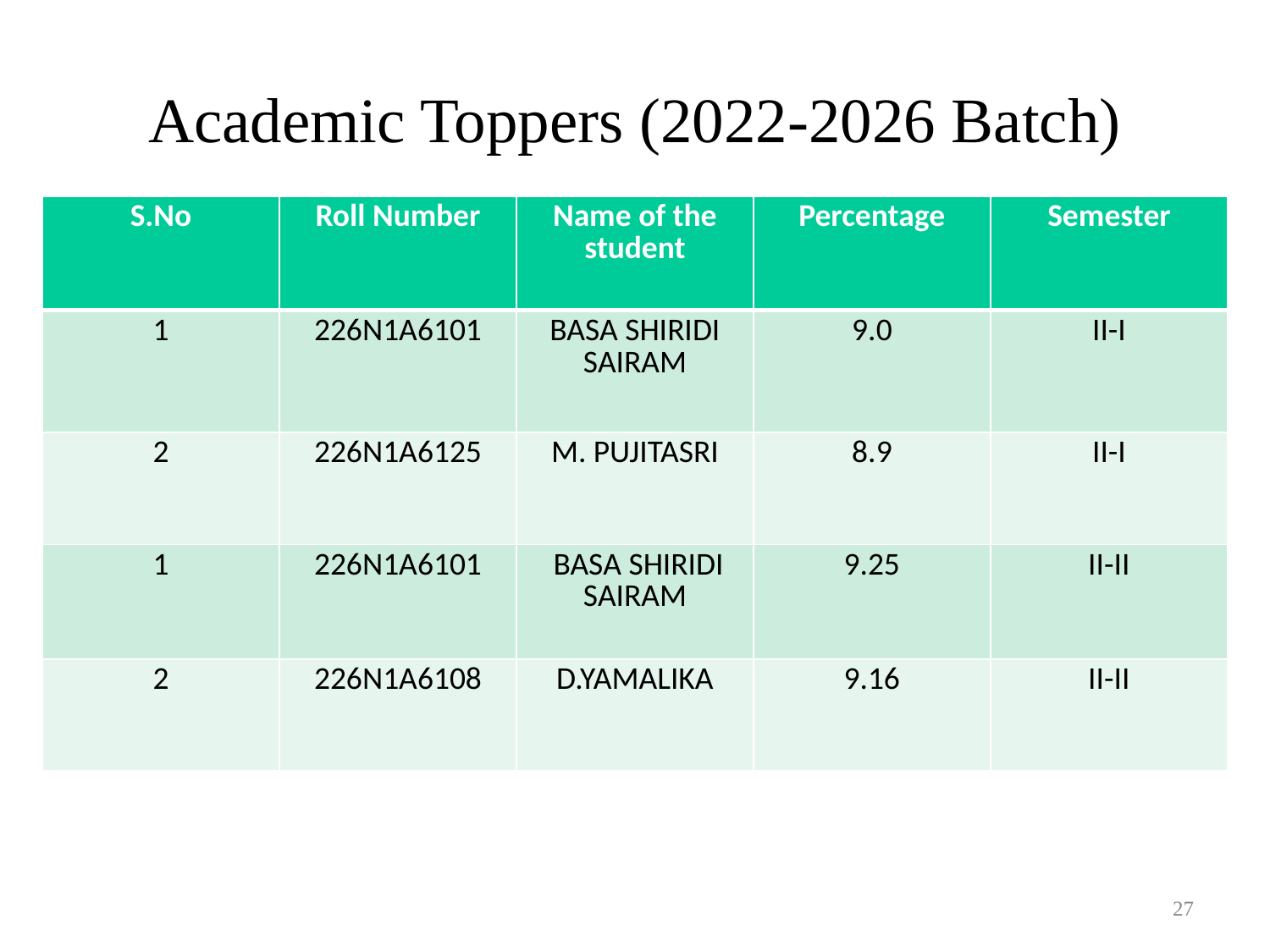

# Academic Toppers (2022-2026 Batch)
| S.No | Roll Number | Name of the student | Percentage | Semester |
| --- | --- | --- | --- | --- |
| 1 | 226N1A6101 | BASA SHIRIDI SAIRAM | 9.0 | II-I |
| 2 | 226N1A6125 | M. PUJITASRI | 8.9 | II-I |
| 1 | 226N1A6101 | BASA SHIRIDI SAIRAM | 9.25 | II-II |
| 2 | 226N1A6108 | D.YAMALIKA | 9.16 | II-II |
27